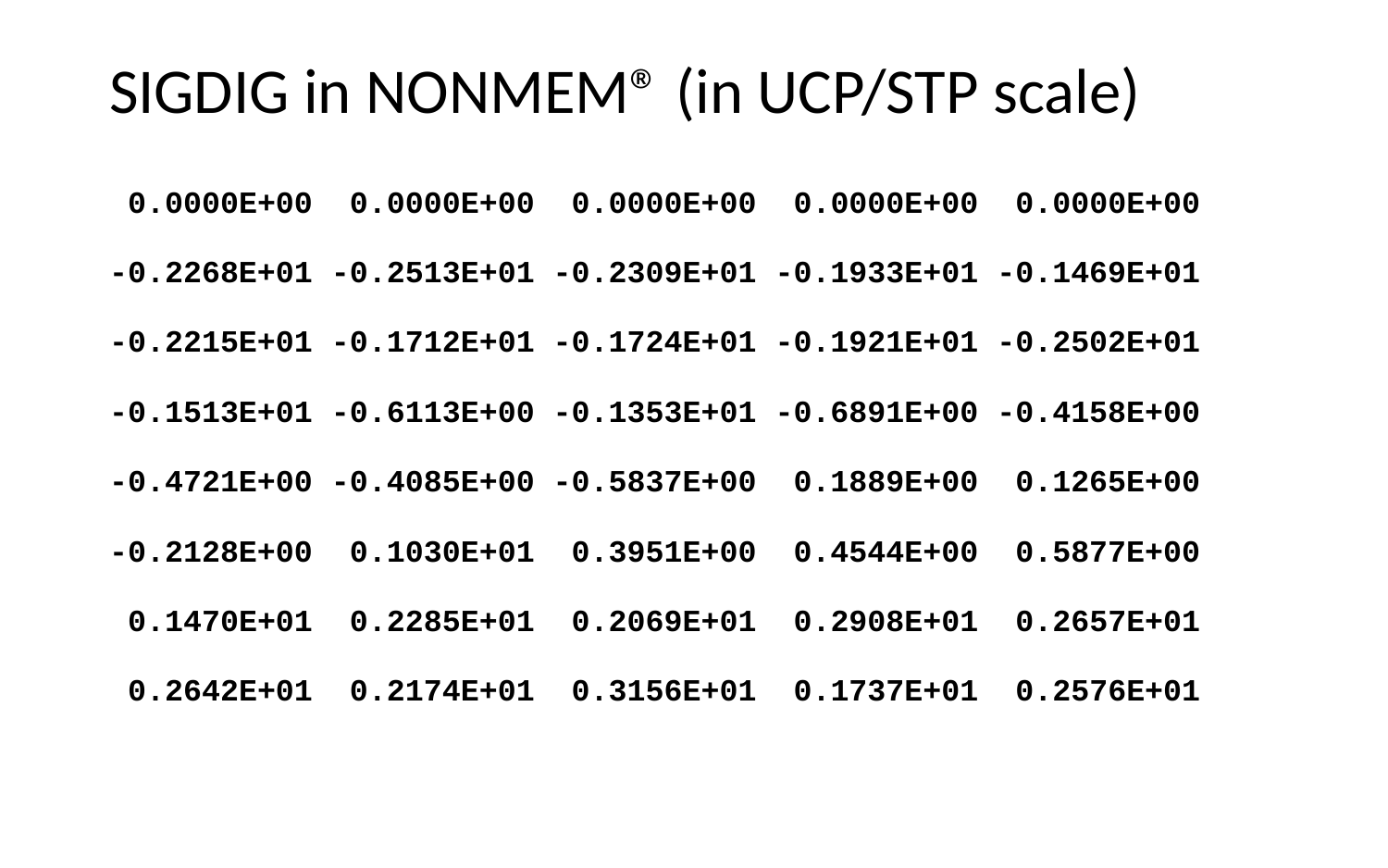

# SIGDIG in NONMEM® (in UCP/STP scale)
 0.0000E+00  0.0000E+00  0.0000E+00  0.0000E+00  0.0000E+00
-0.2268E+01 -0.2513E+01 -0.2309E+01 -0.1933E+01 -0.1469E+01
-0.2215E+01 -0.1712E+01 -0.1724E+01 -0.1921E+01 -0.2502E+01
-0.1513E+01 -0.6113E+00 -0.1353E+01 -0.6891E+00 -0.4158E+00
-0.4721E+00 -0.4085E+00 -0.5837E+00  0.1889E+00  0.1265E+00
-0.2128E+00  0.1030E+01  0.3951E+00  0.4544E+00  0.5877E+00
 0.1470E+01  0.2285E+01  0.2069E+01  0.2908E+01  0.2657E+01
 0.2642E+01  0.2174E+01  0.3156E+01  0.1737E+01  0.2576E+01